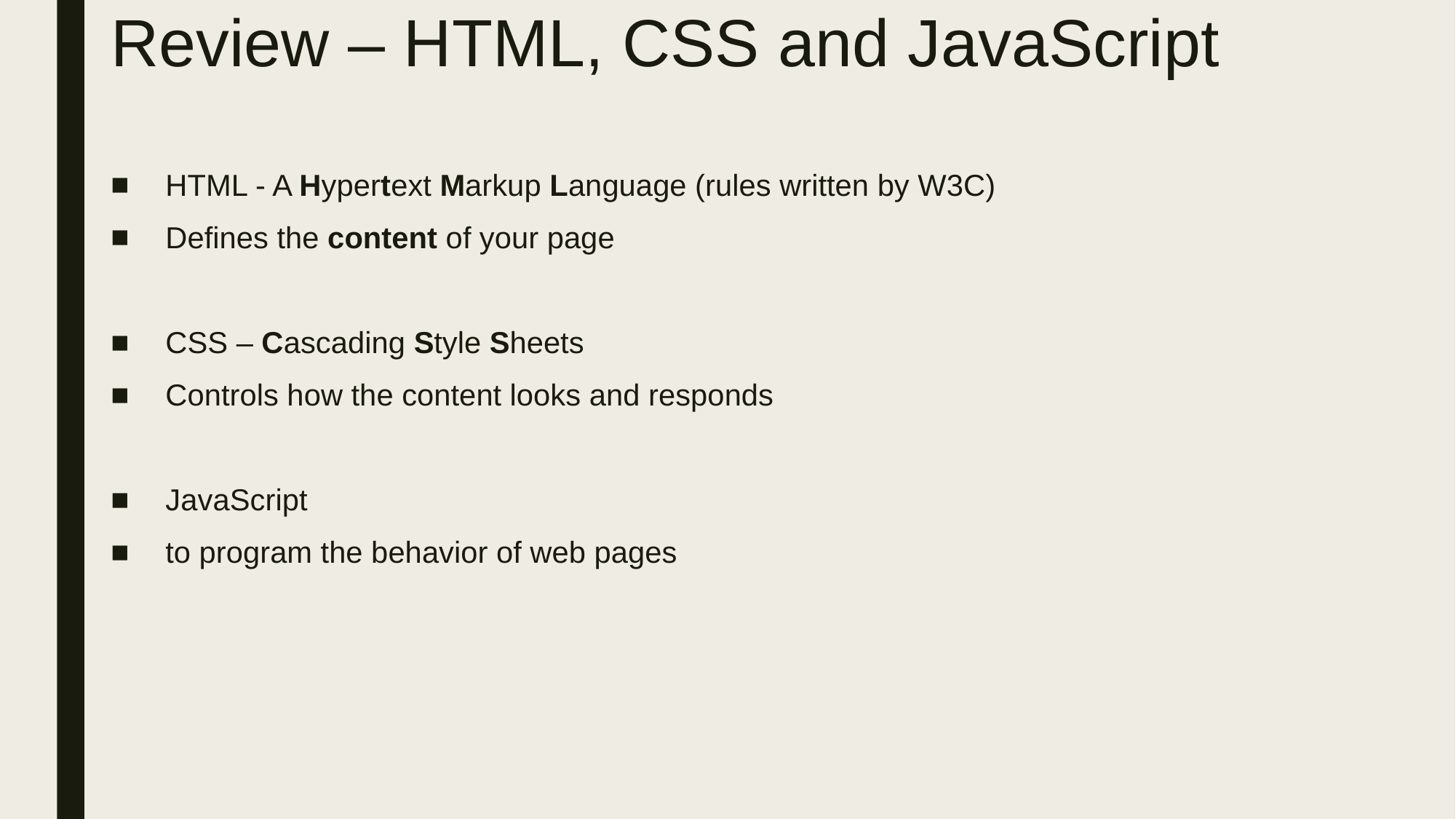

# Review – HTML, CSS and JavaScript
HTML - A Hypertext Markup Language (rules written by W3C)
Defines the content of your page

CSS – Cascading Style Sheets
Controls how the content looks and responds

JavaScript
to program the behavior of web pages